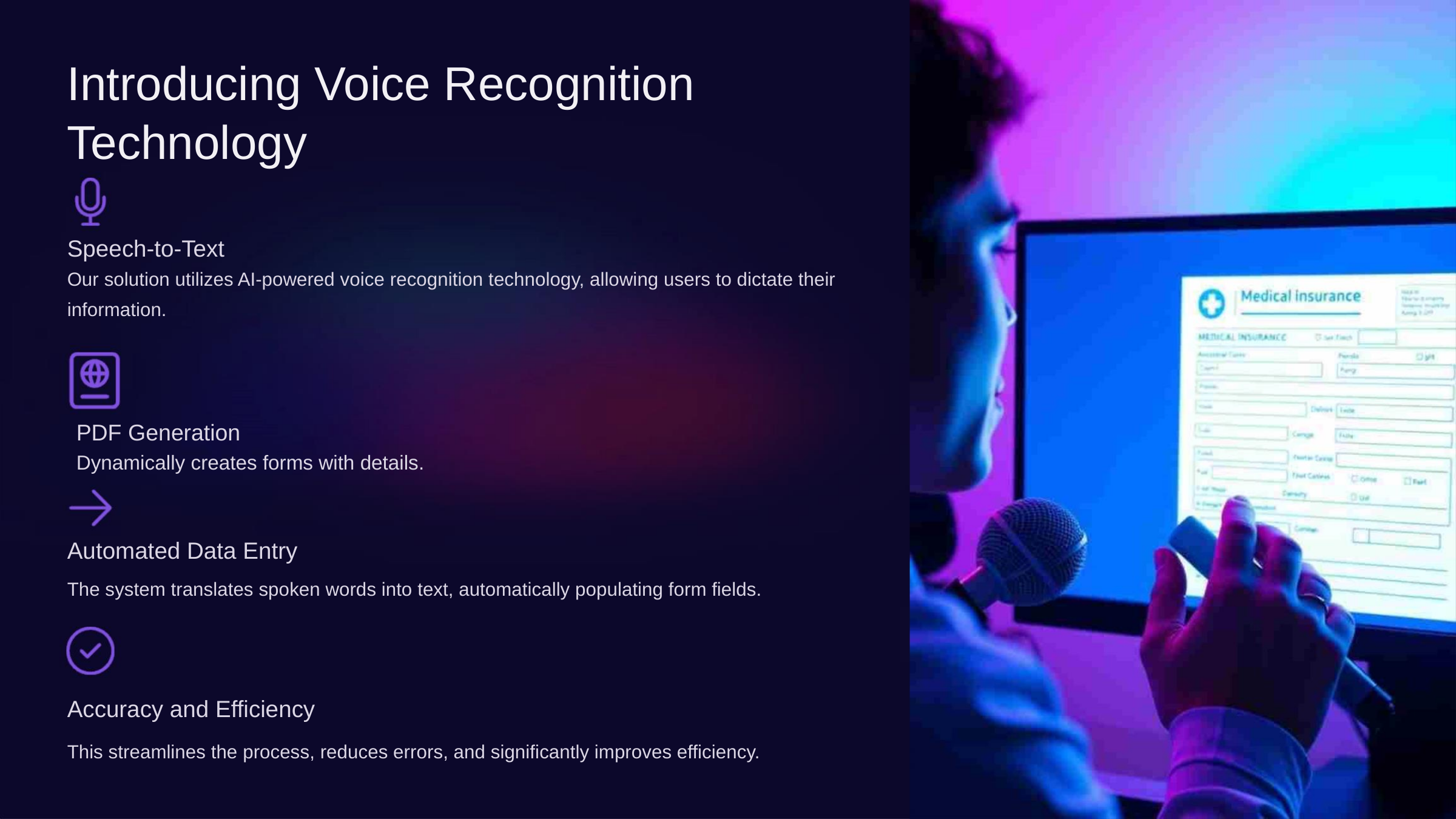

Introducing Voice Recognition
Technology
Speech-to-Text
Our solution utilizes AI-powered voice recognition technology, allowing users to dictate their
information.
PDF Generation
Dynamically creates forms with details.
Automated Data Entry
The system translates spoken words into text, automatically populating form fields.
Accuracy and Efficiency
This streamlines the process, reduces errors, and significantly improves efficiency.